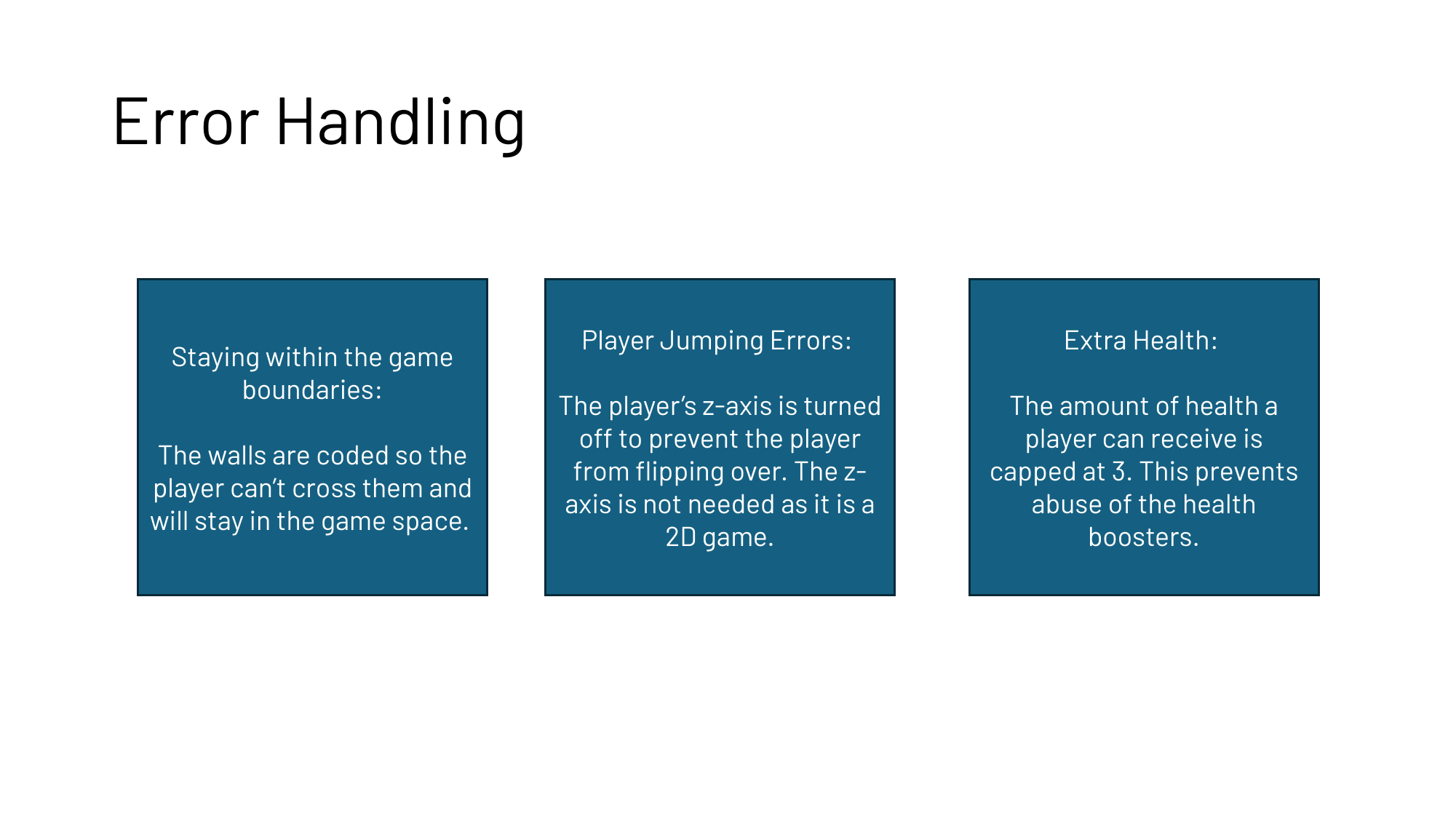

# Error Handling

Player Jumping Errors:

The player’s z-axis is turned off to prevent the player from flipping over. The z-axis is not needed as it is a 2D game.
Extra Health:

The amount of health a player can receive is capped at 3. This prevents abuse of the health boosters.
Staying within the game boundaries:

The walls are coded so the player can’t cross them and will stay in the game space.